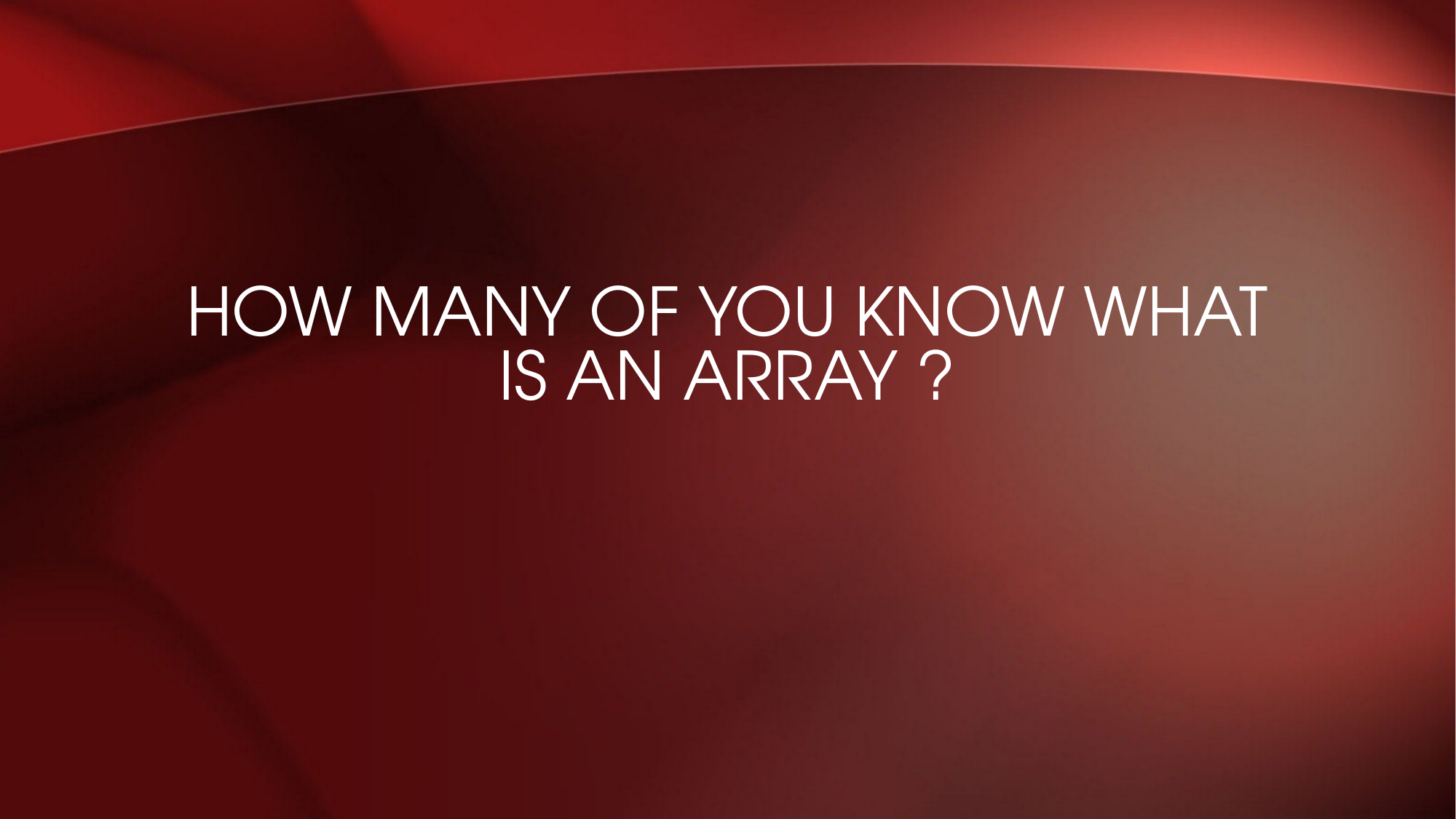

# How many of you know what is an array ?